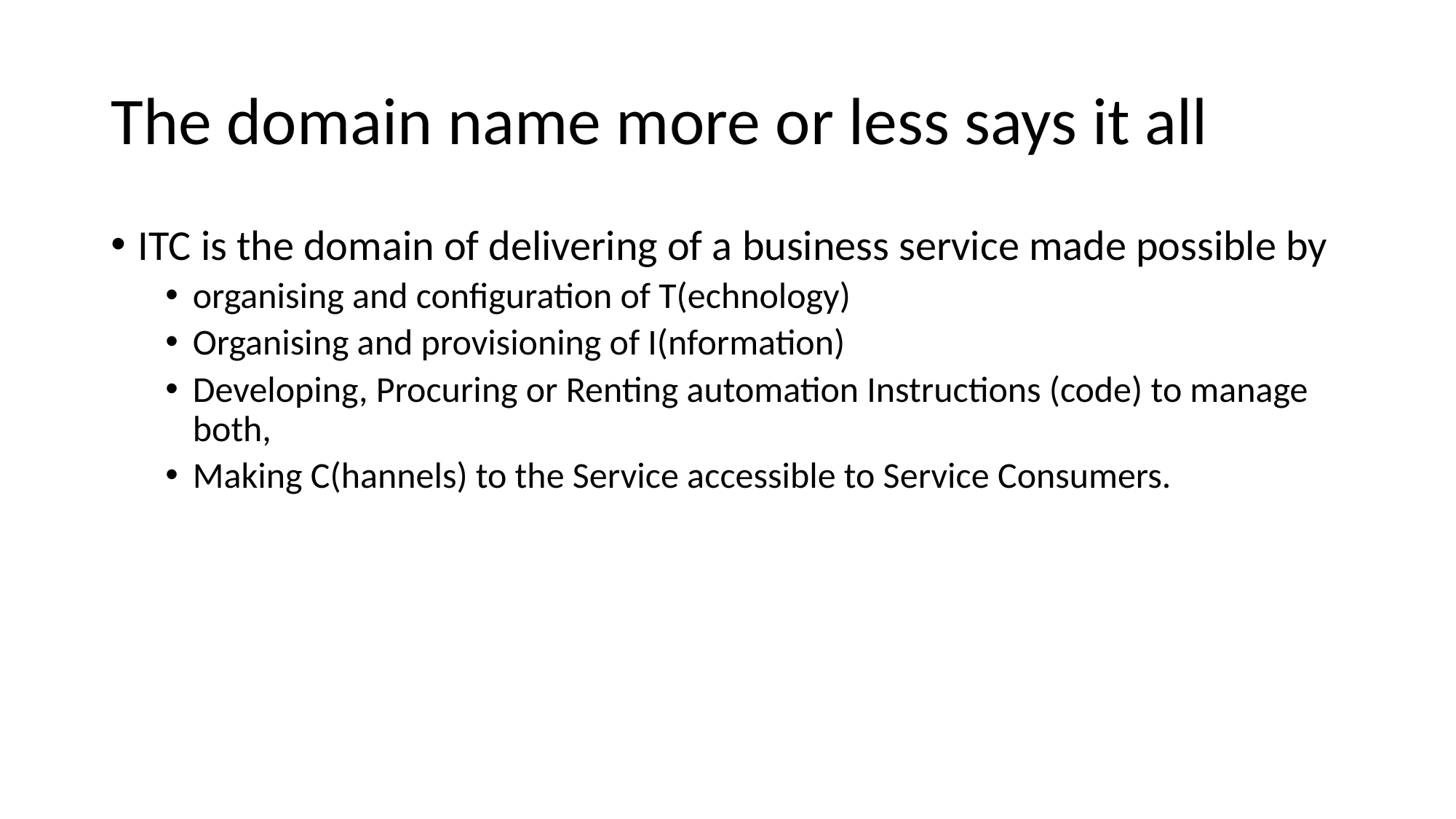

# The domain name more or less says it all
ITC is the domain of delivering of a business service made possible by
organising and configuration of T(echnology)
Organising and provisioning of I(nformation)
Developing, Procuring or Renting automation Instructions (code) to manage both,
Making C(hannels) to the Service accessible to Service Consumers.